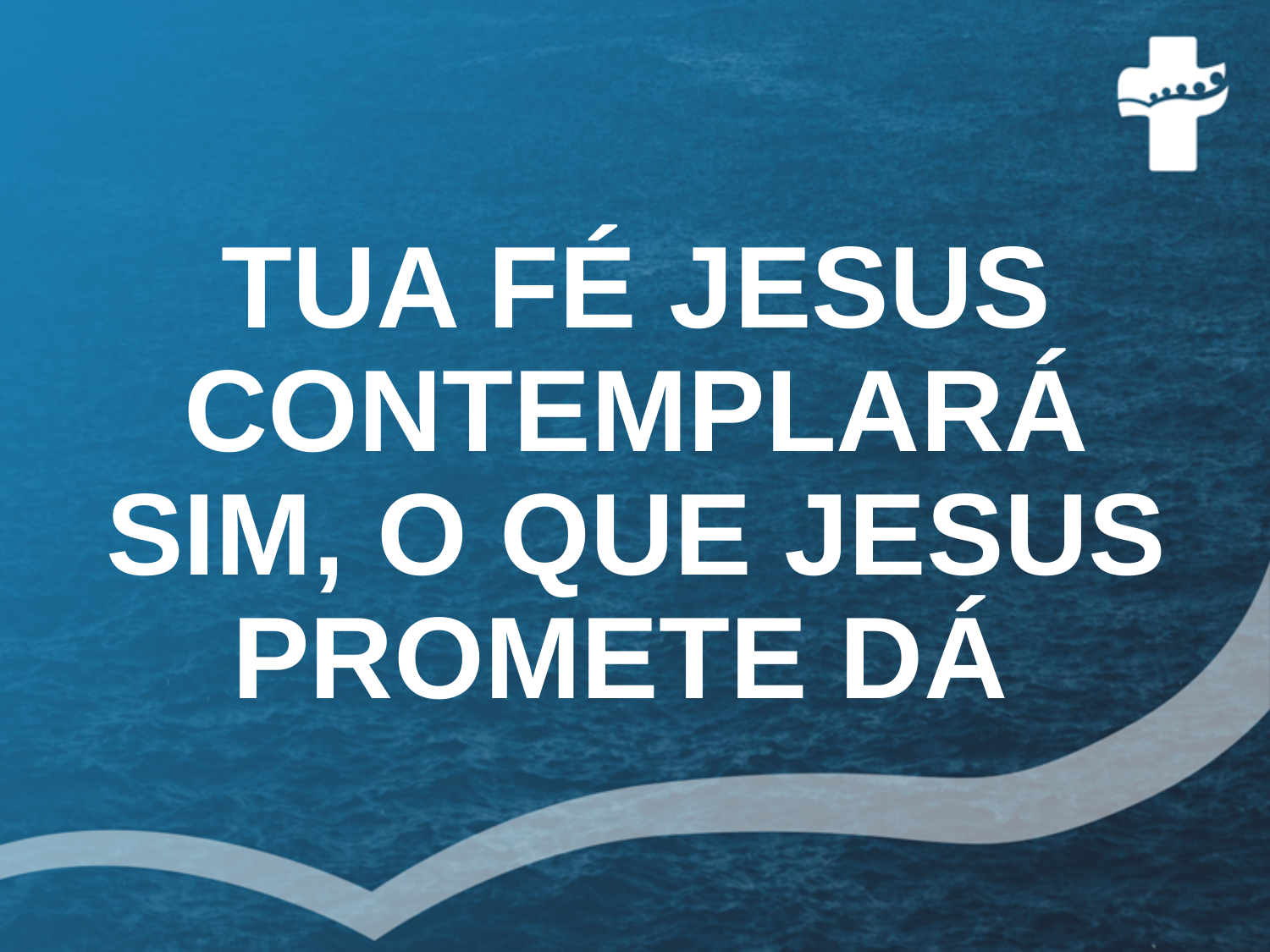

# TUA FÉ JESUS CONTEMPLARÁ SIM, O QUE JESUS PROMETE DÁ